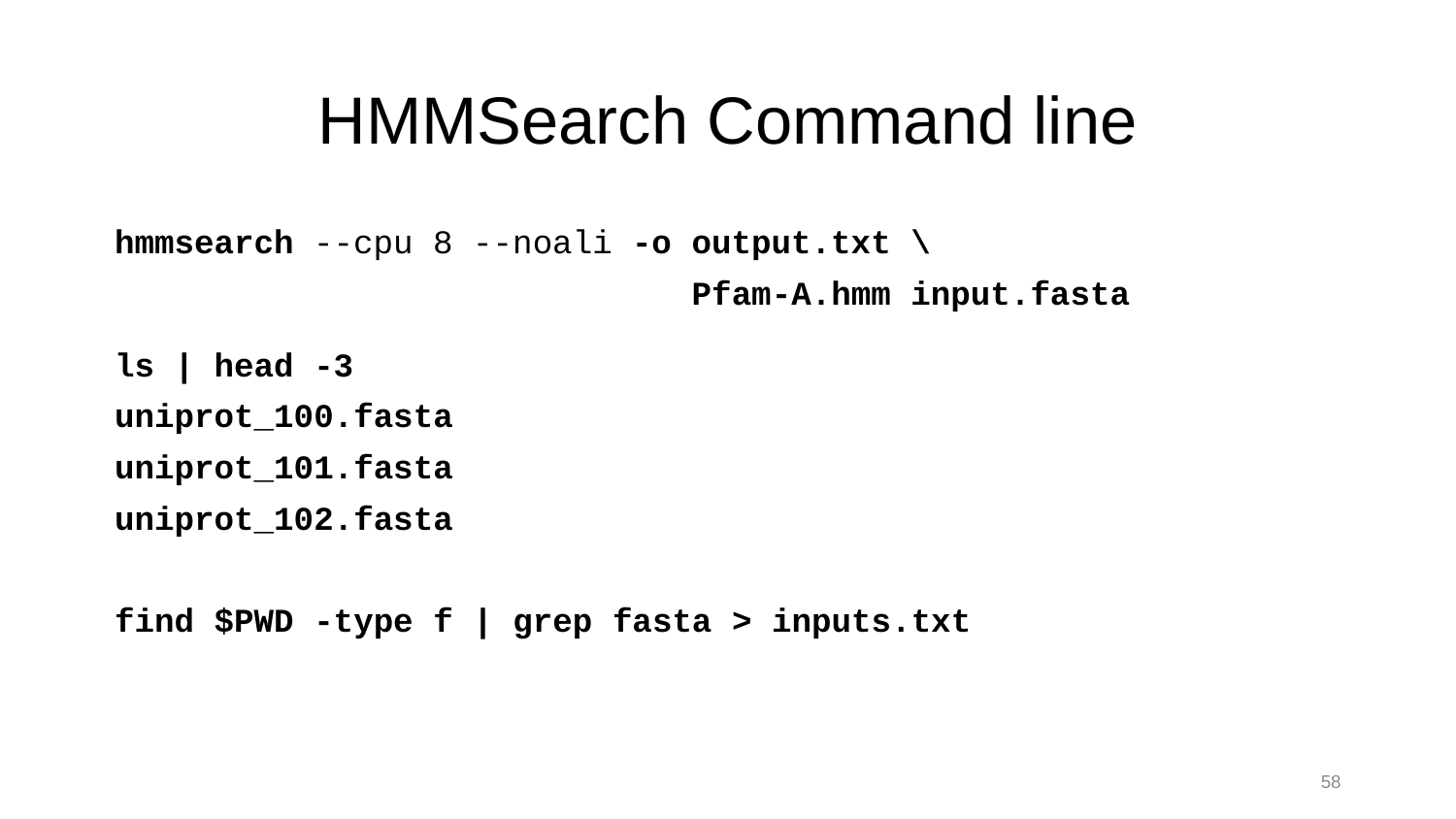

# HMMSearch Command line
hmmsearch --cpu 8 --noali -o output.txt \
                             Pfam-A.hmm input.fasta
ls | head -3
uniprot_100.fasta
uniprot_101.fasta
uniprot_102.fasta

find $PWD -type f | grep fasta > inputs.txt
58